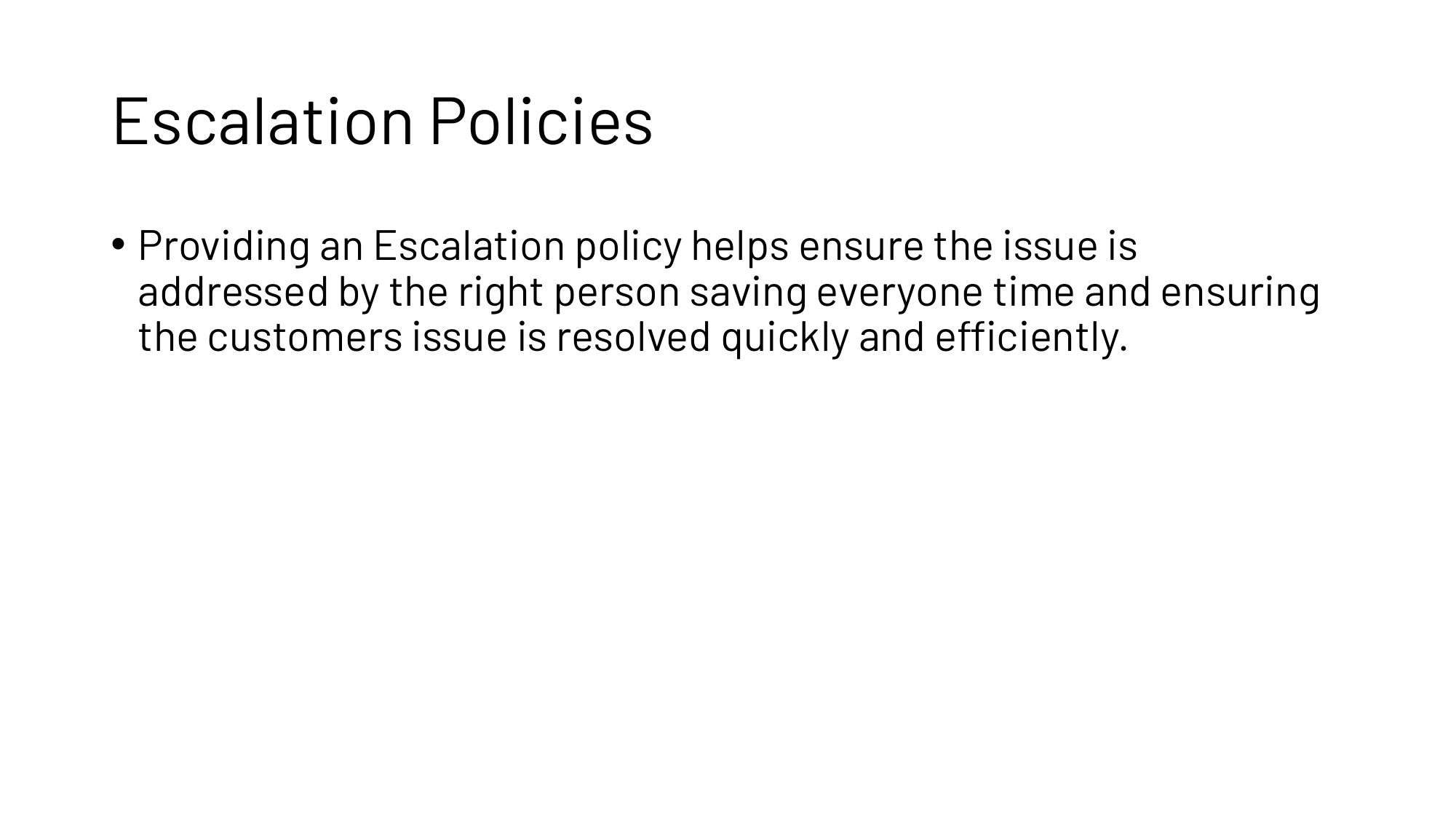

# Escalation Policies
Providing an Escalation policy helps ensure the issue is addressed by the right person saving everyone time and ensuring the customers issue is resolved quickly and efficiently.